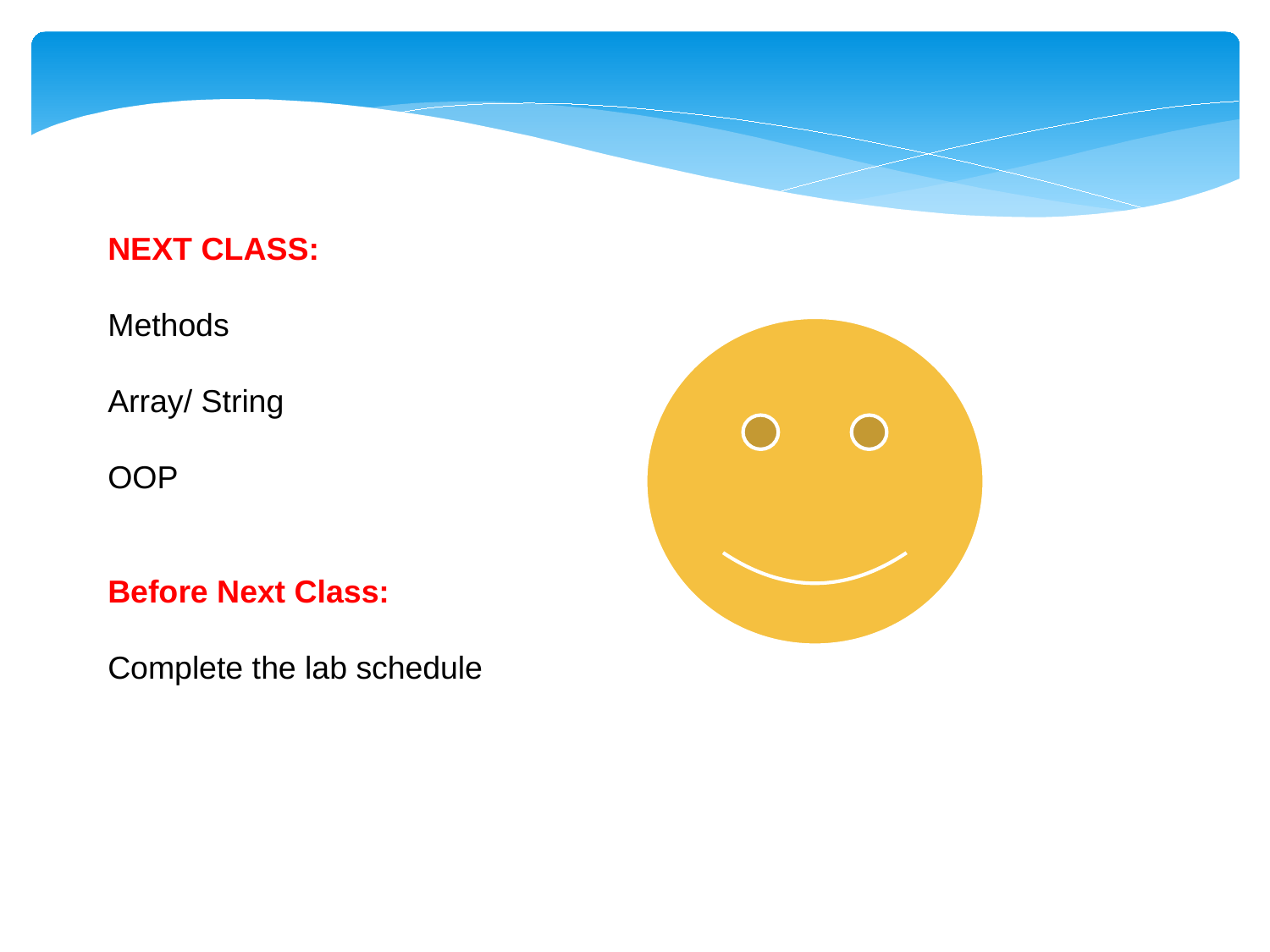

NEXT CLASS:

Methods

Array/ String

OOP

Before Next Class:

Complete the lab schedule